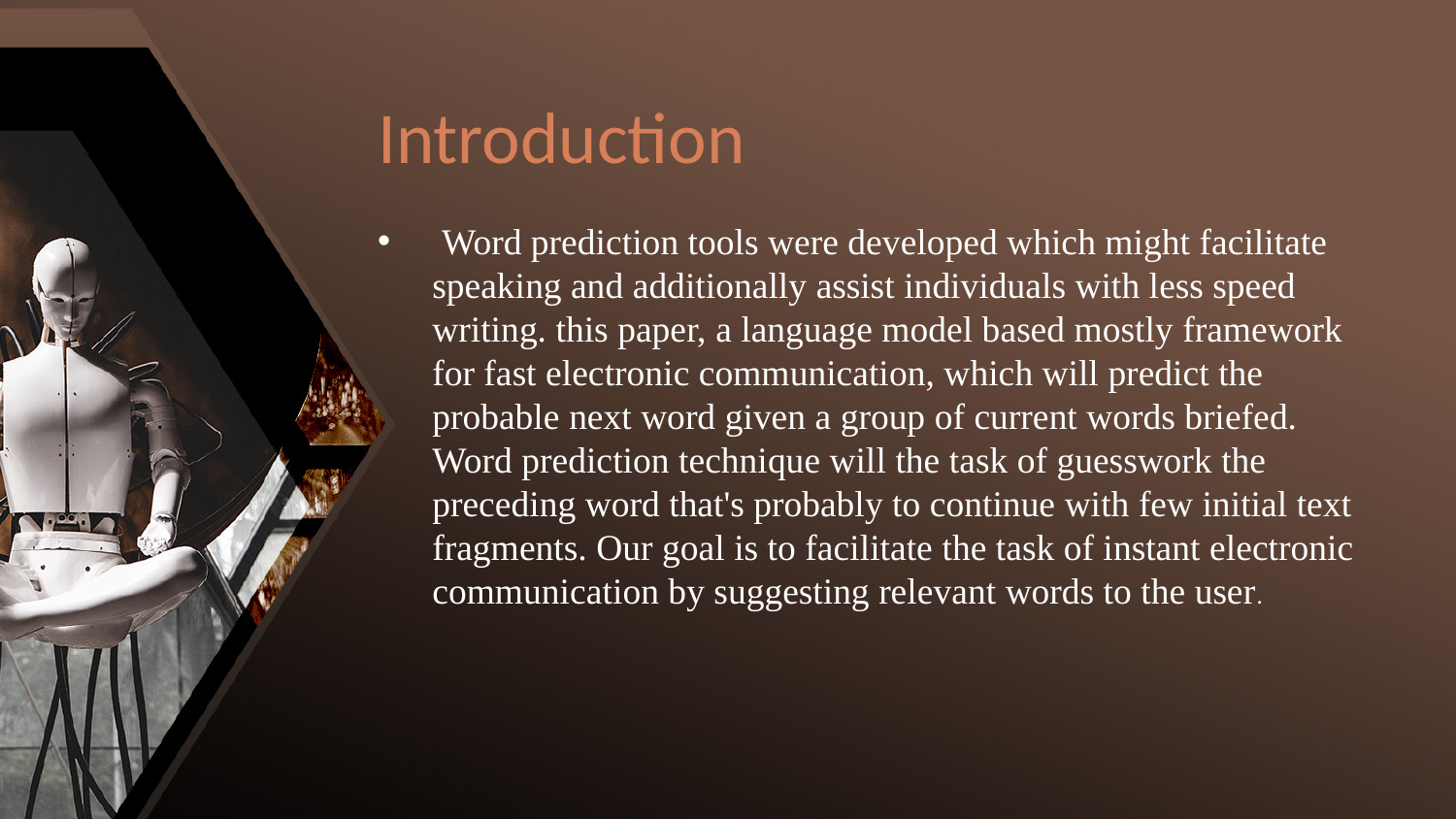

# Introduction
 Word prediction tools were developed which might facilitate speaking and additionally assist individuals with less speed writing. this paper, a language model based mostly framework for fast electronic communication, which will predict the probable next word given a group of current words briefed. Word prediction technique will the task of guesswork the preceding word that's probably to continue with few initial text fragments. Our goal is to facilitate the task of instant electronic communication by suggesting relevant words to the user.